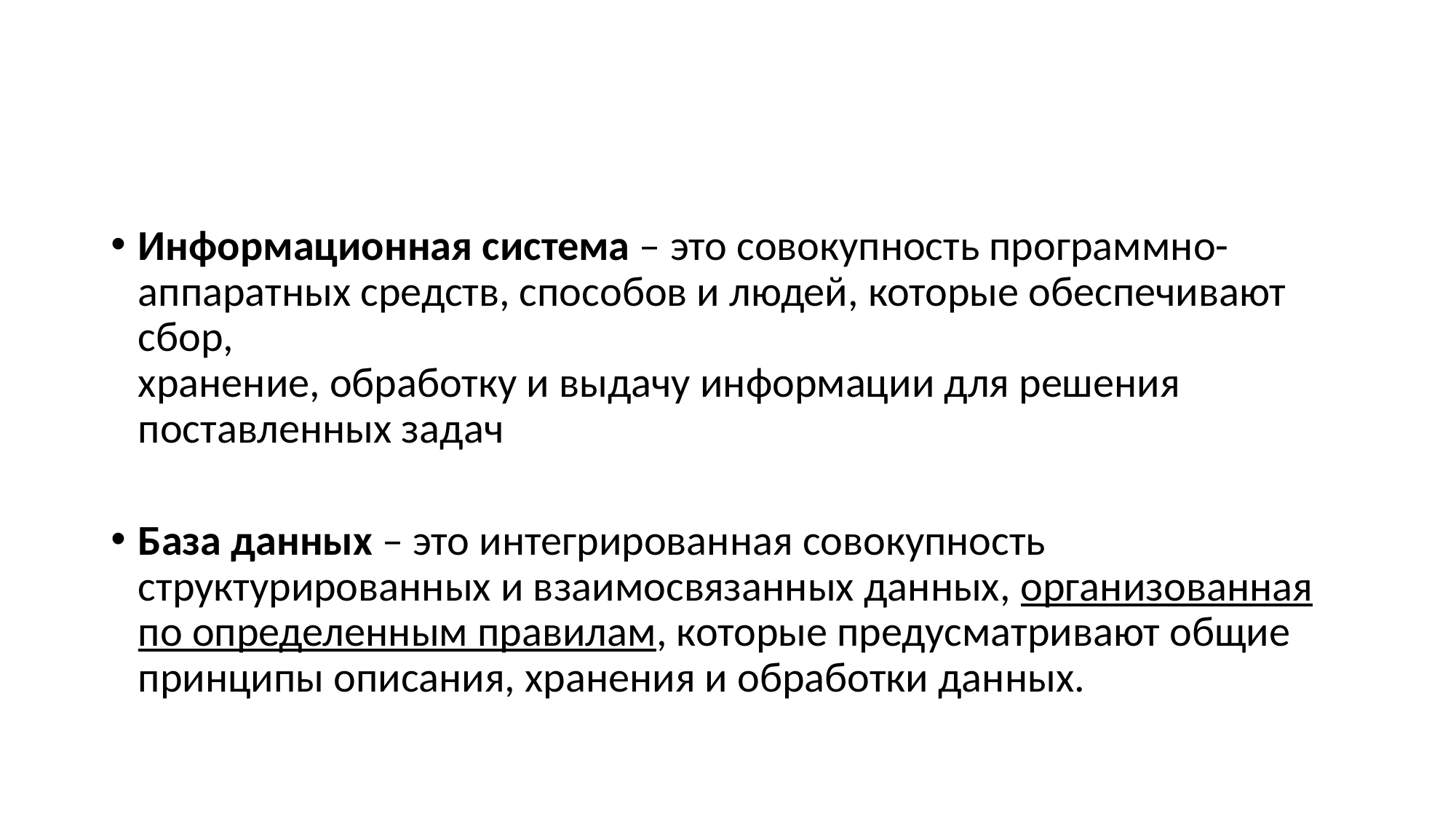

Информационная система – это совокупность программно-аппаратных средств, способов и людей, которые обеспечивают сбор,
хранение, обработку и выдачу информации для решения
поставленных задач
База данных – это интегрированная совокупность
структурированных и взаимосвязанных данных, организованная по определенным правилам, которые предусматривают общие
принципы описания, хранения и обработки данных.